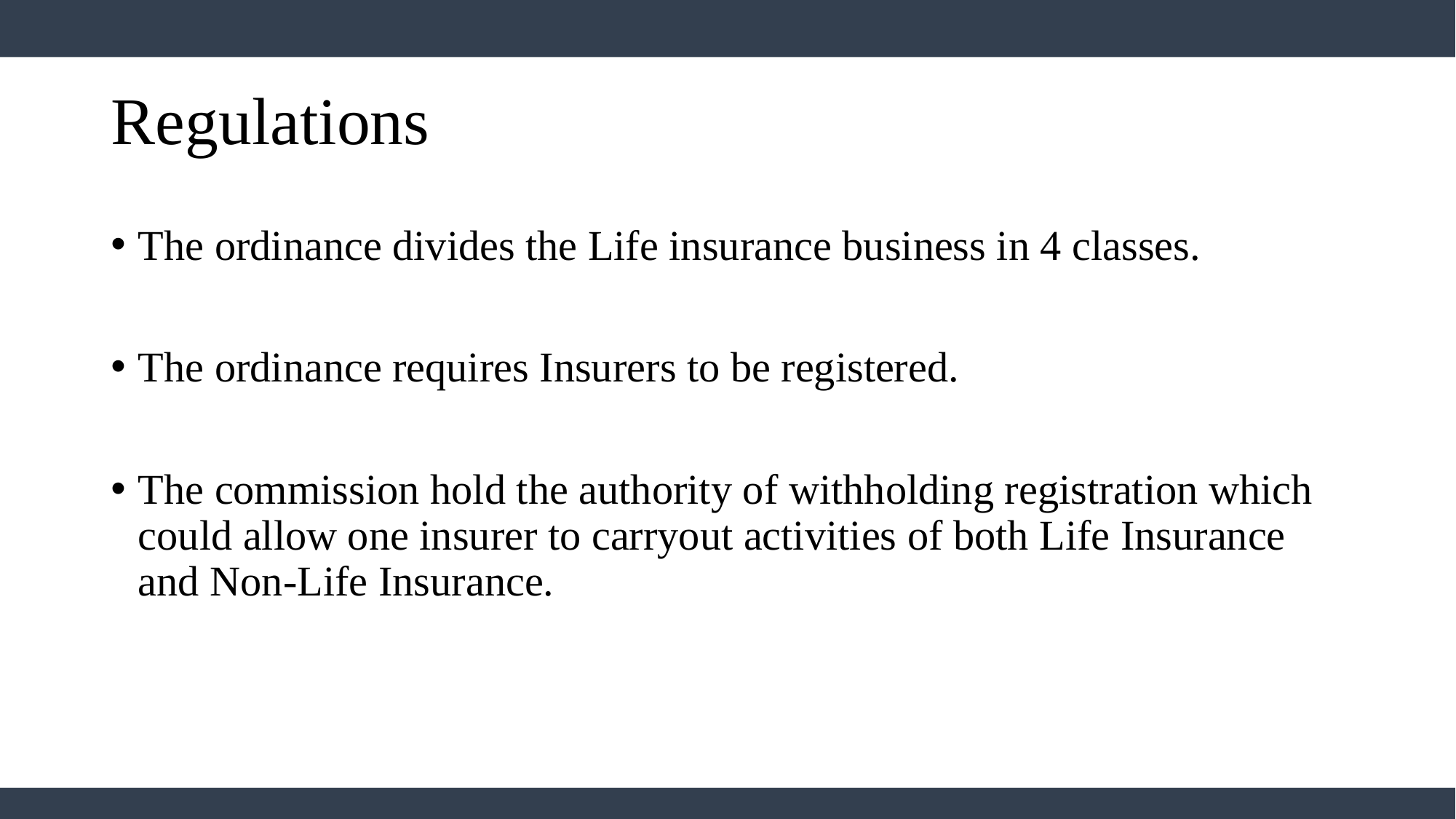

# Regulations
The ordinance divides the Life insurance business in 4 classes.

The ordinance requires Insurers to be registered.

The commission hold the authority of withholding registration which could allow one insurer to carryout activities of both Life Insurance and Non-Life Insurance.